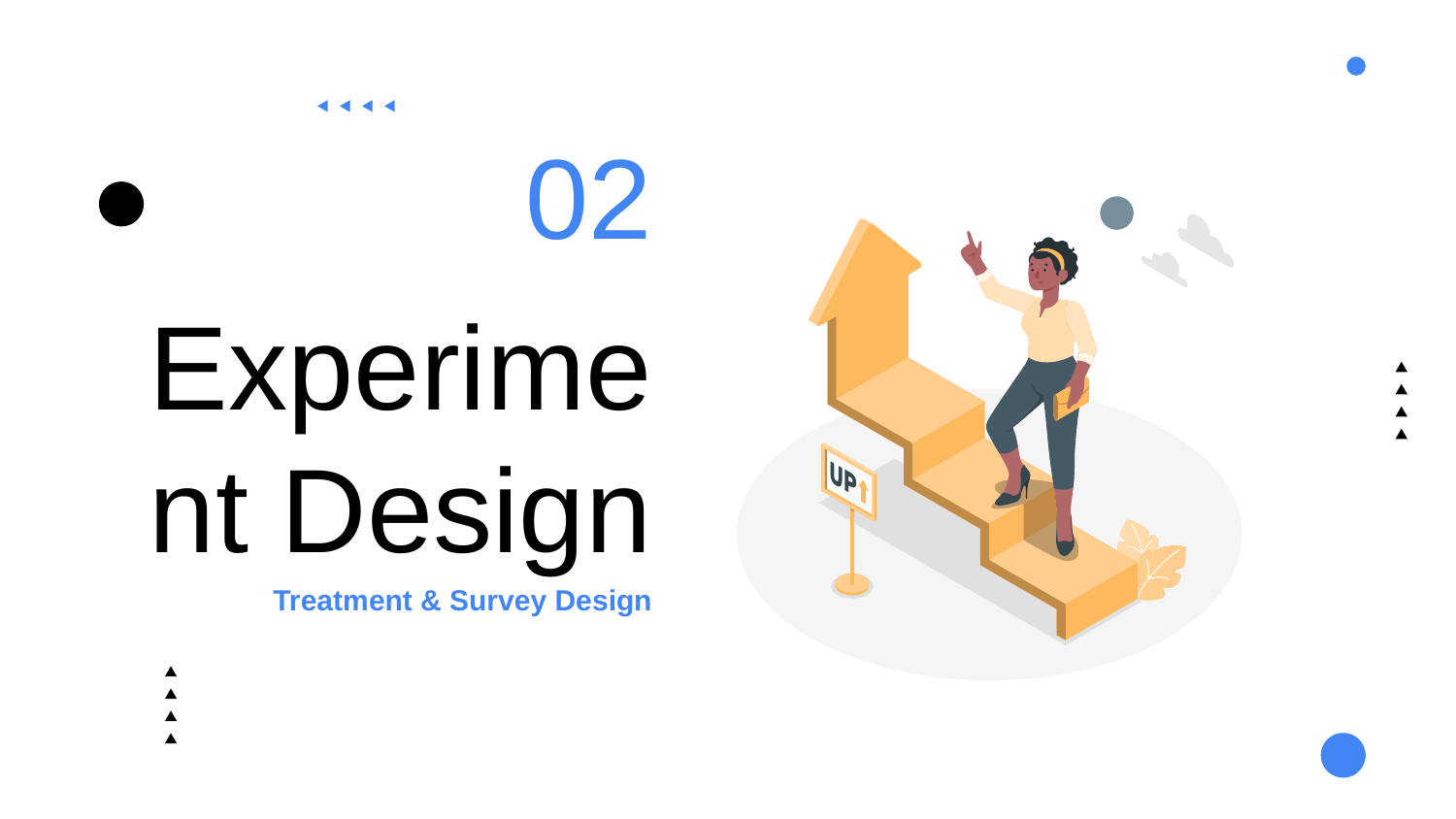

02

# Experiment Design
Treatment & Survey Design